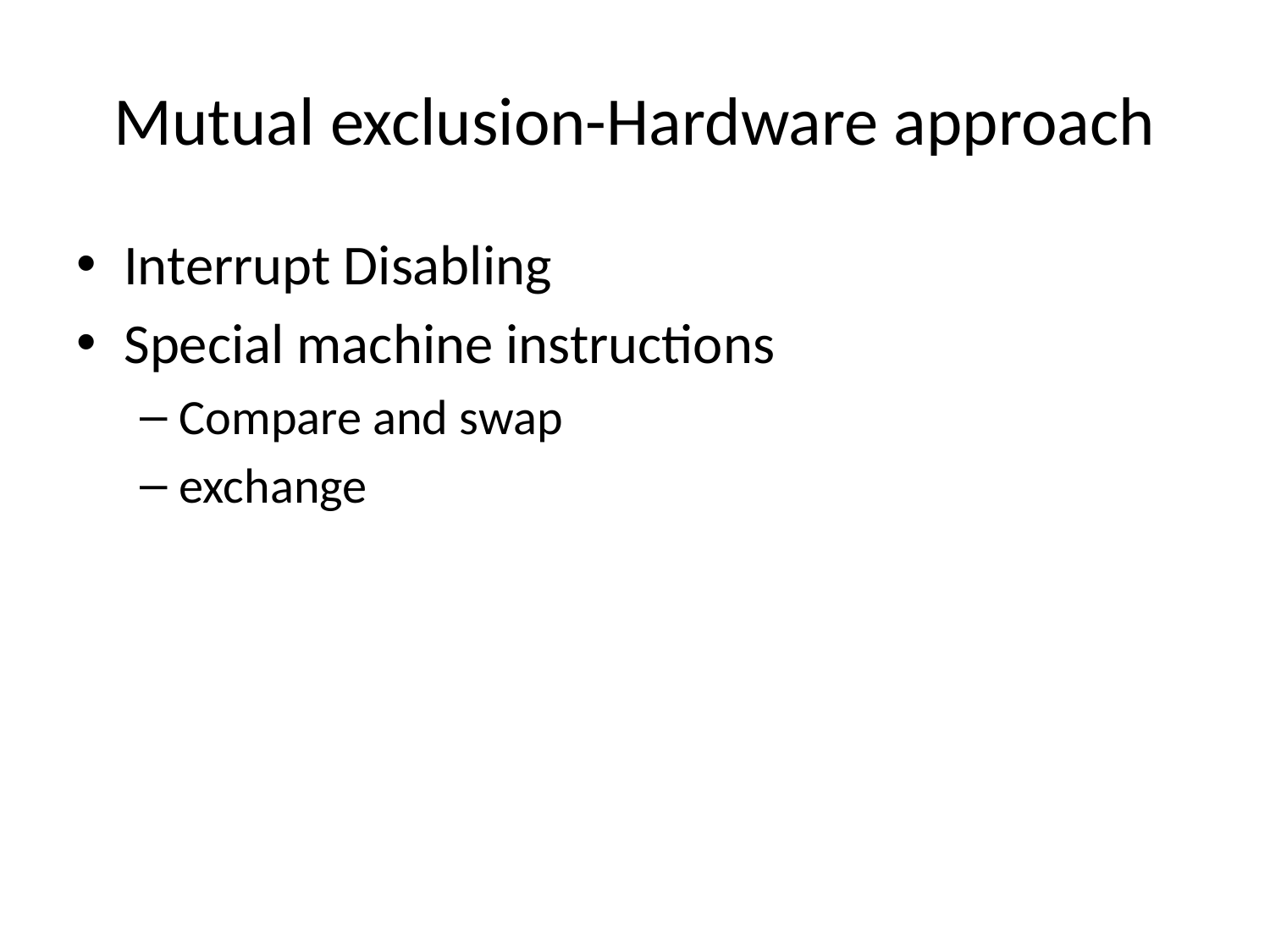

# Mutual exclusion-Hardware approach
Interrupt Disabling
Special machine instructions
Compare and swap
exchange